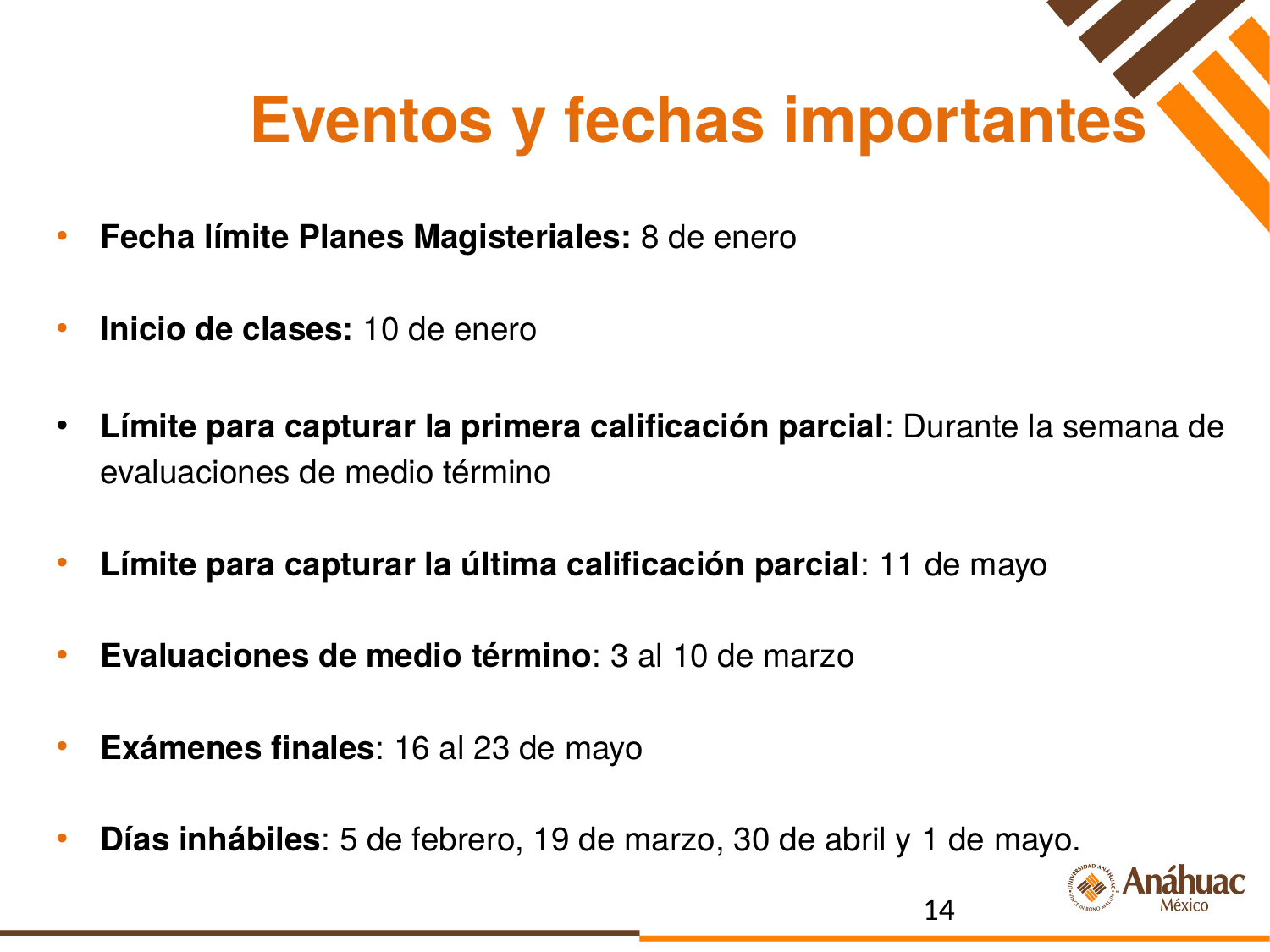

# Eventos y fechas importantes
Fecha límite Planes Magisteriales: 8 de enero

Inicio de clases: 10 de enero

Límite para capturar la primera calificación parcial: Durante la semana de evaluaciones de medio término

Límite para capturar la última calificación parcial: 11 de mayo

Evaluaciones de medio término: 3 al 10 de marzo

Exámenes finales: 16 al 23 de mayo

Días inhábiles: 5 de febrero, 19 de marzo, 30 de abril y 1 de mayo.
14